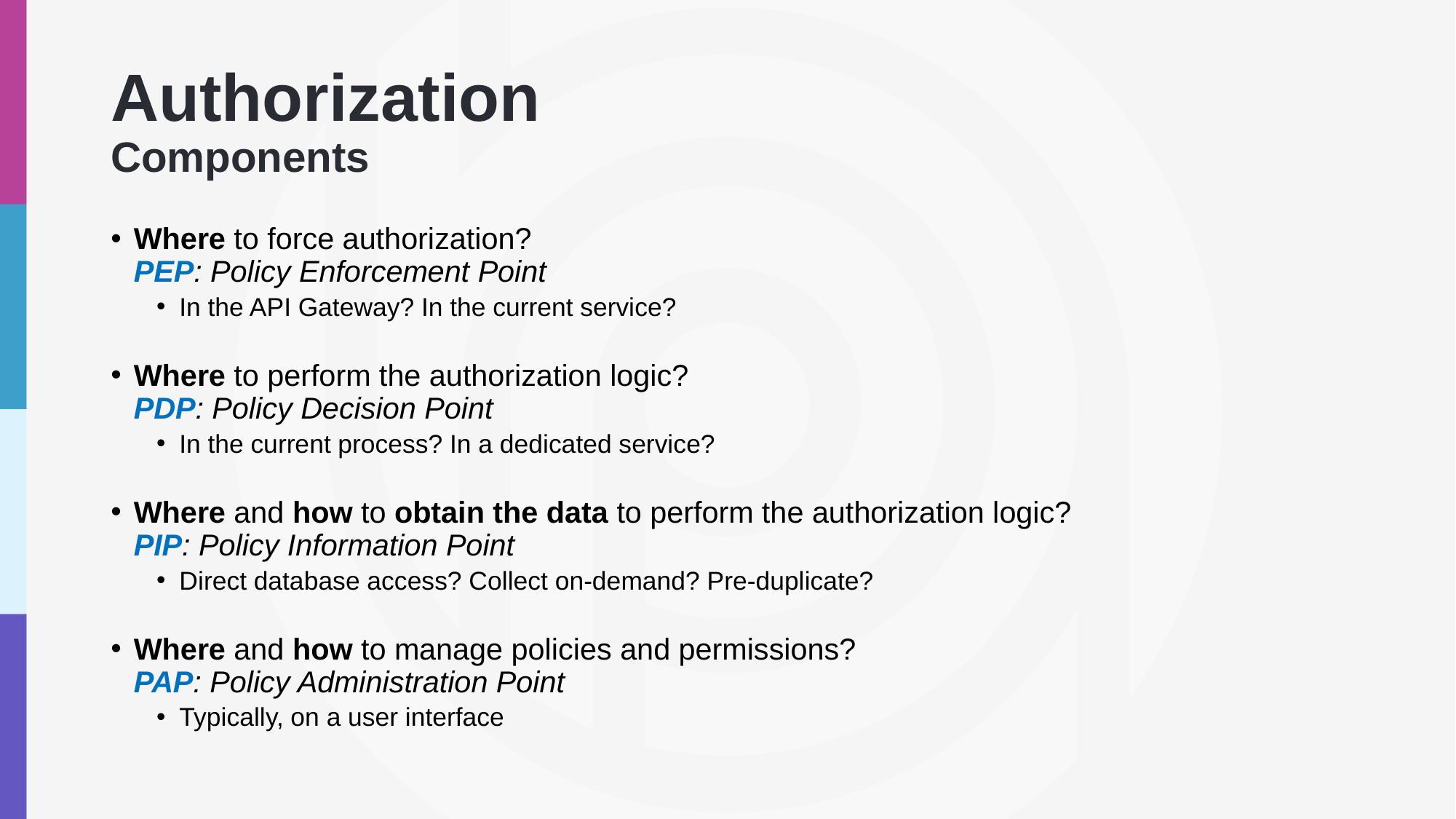

# Authorization Components
Where to force authorization?
PEP: Policy Enforcement Point
In the API Gateway? In the current service?
Where to perform the authorization logic?
PDP: Policy Decision Point
In the current process? In a dedicated service?
Where and how to obtain the data to perform the authorization logic?
PIP: Policy Information Point
Direct database access? Collect on-demand? Pre-duplicate?
Where and how to manage policies and permissions?
PAP: Policy Administration Point
Typically, on a user interface